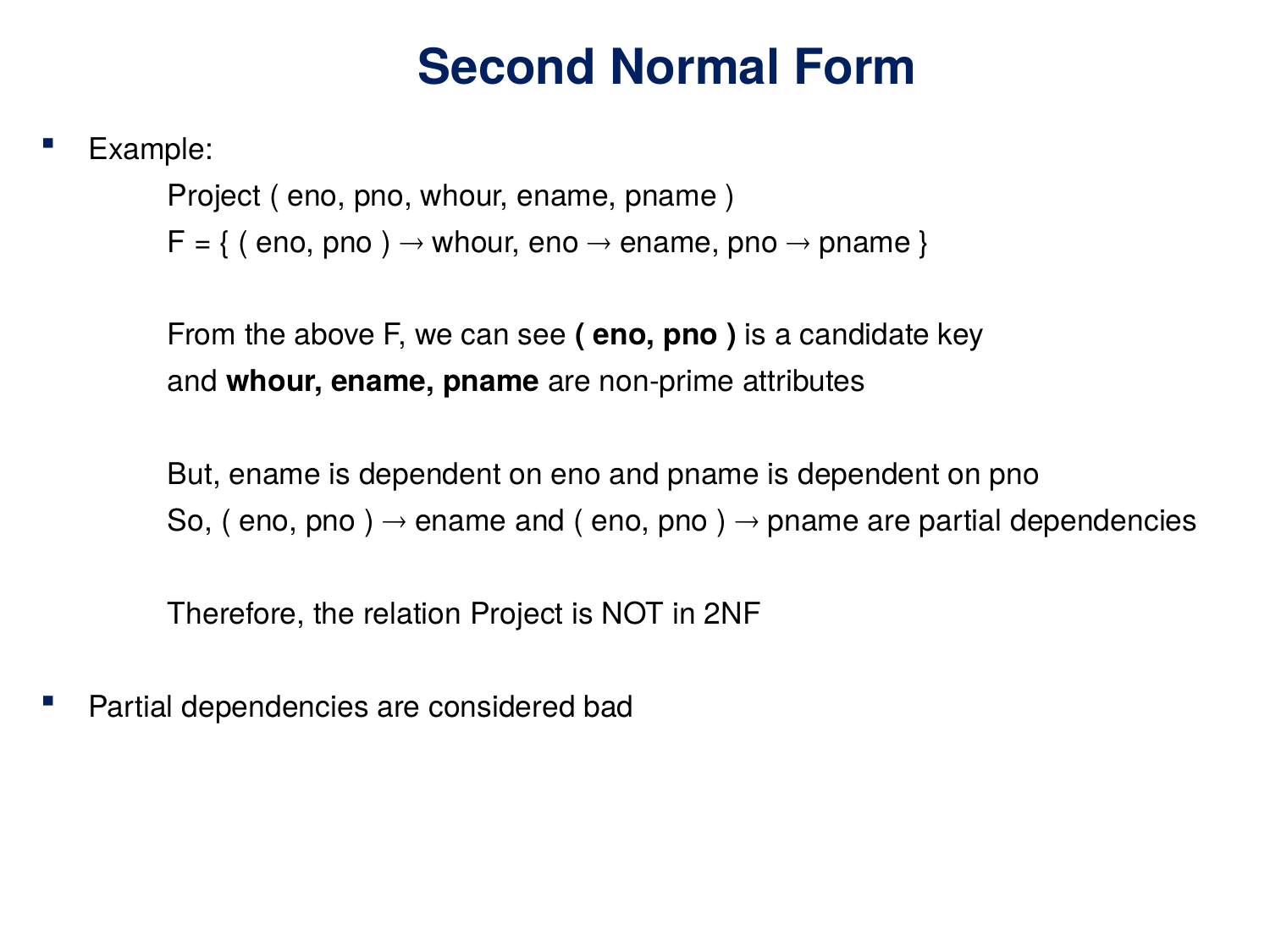

# Second Normal Form
Example:
	Project ( eno, pno, whour, ename, pname )
	F = { ( eno, pno ) → whour, eno → ename, pno → pname }

	From the above F, we can see ( eno, pno ) is a candidate key
	and whour, ename, pname are non-prime attributes

	But, ename is dependent on eno and pname is dependent on pno
	So, ( eno, pno ) → ename and ( eno, pno ) → pname are partial dependencies

	Therefore, the relation Project is NOT in 2NF

Partial dependencies are considered bad